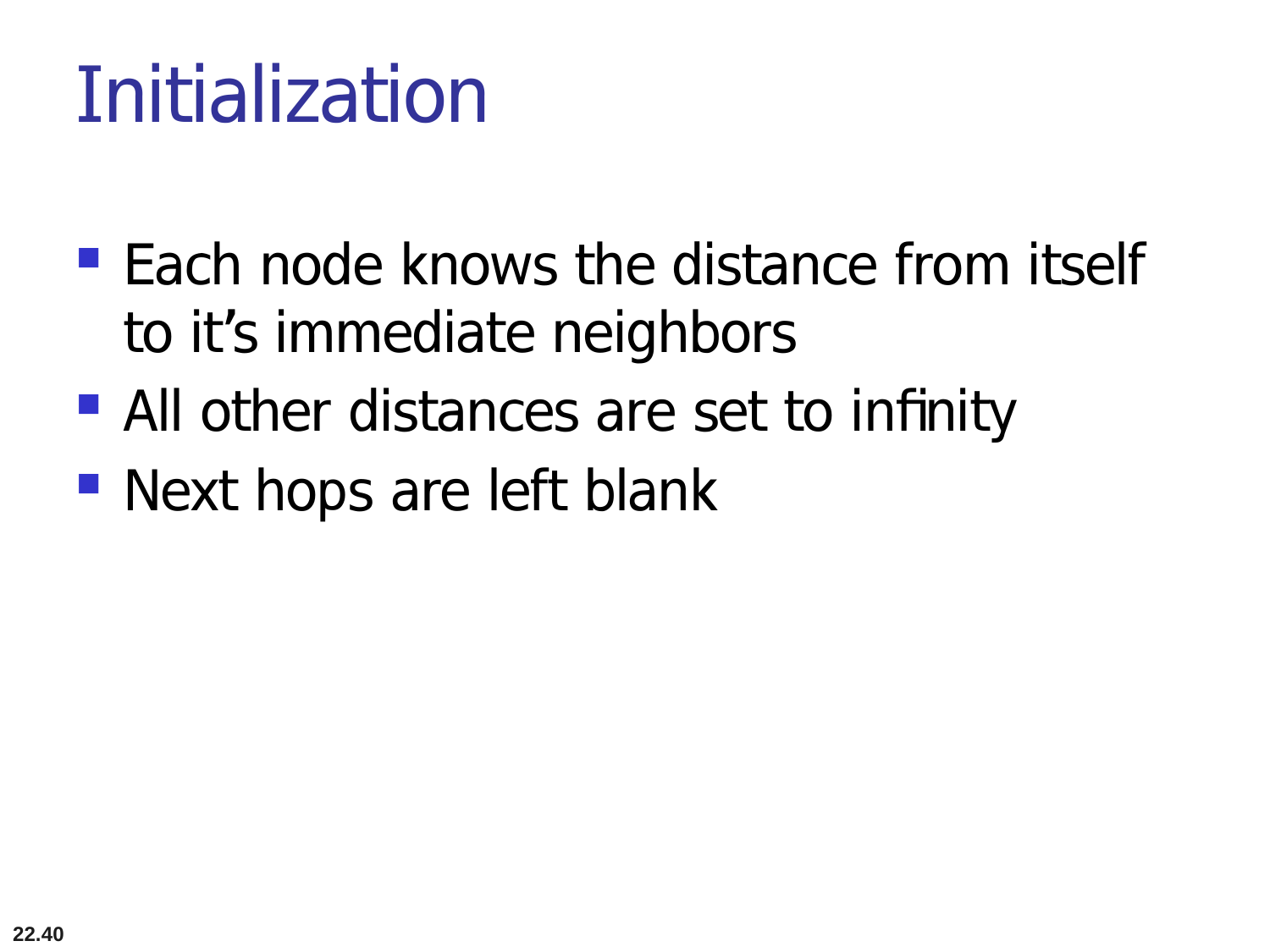

# Initialization
Each node knows the distance from itself to it’s immediate neighbors
All other distances are set to infinity
Next hops are left blank
22.40